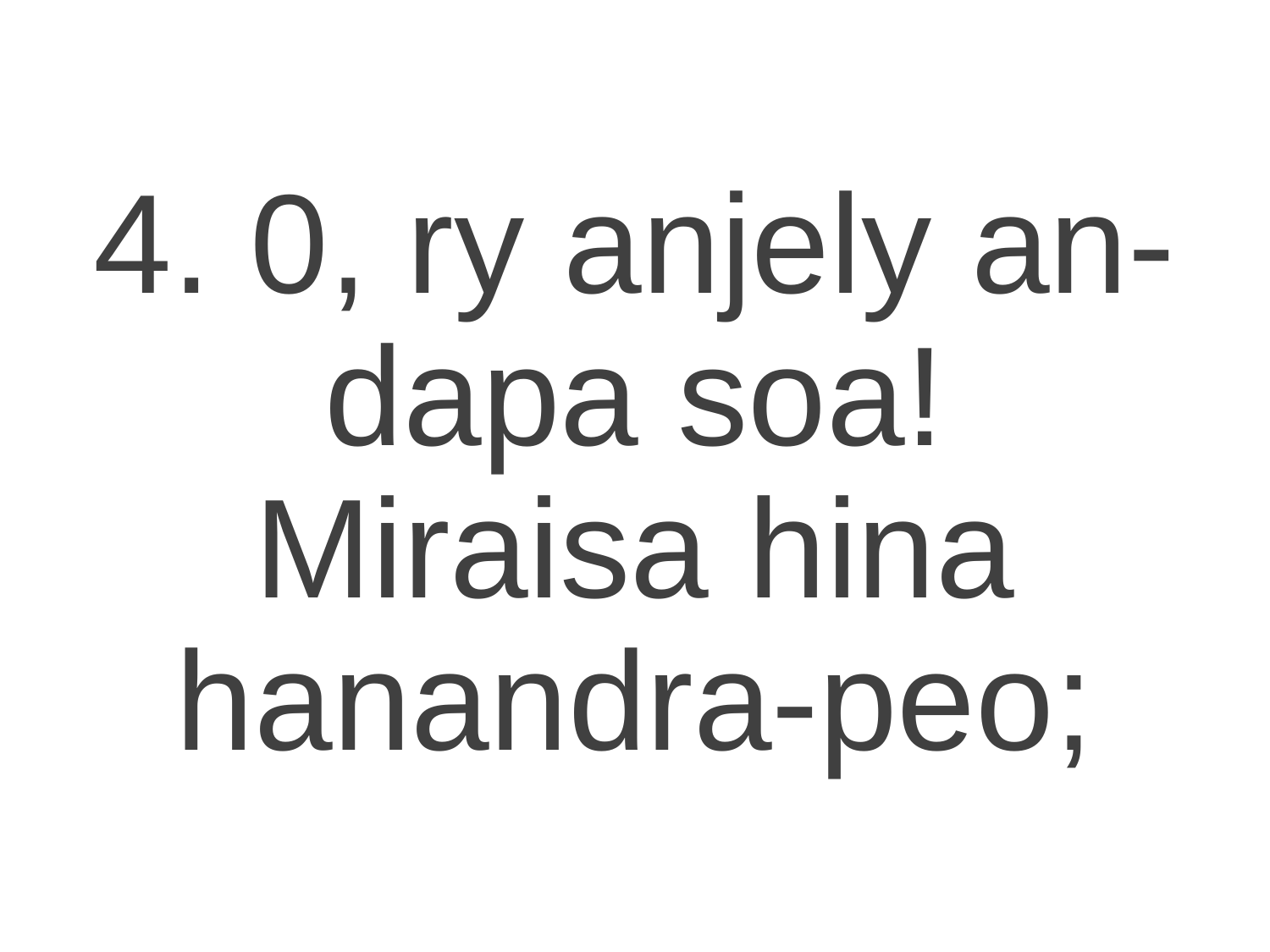

4. 0, ry anjely an-dapa soa!
Miraisa hina hanandra-peo;